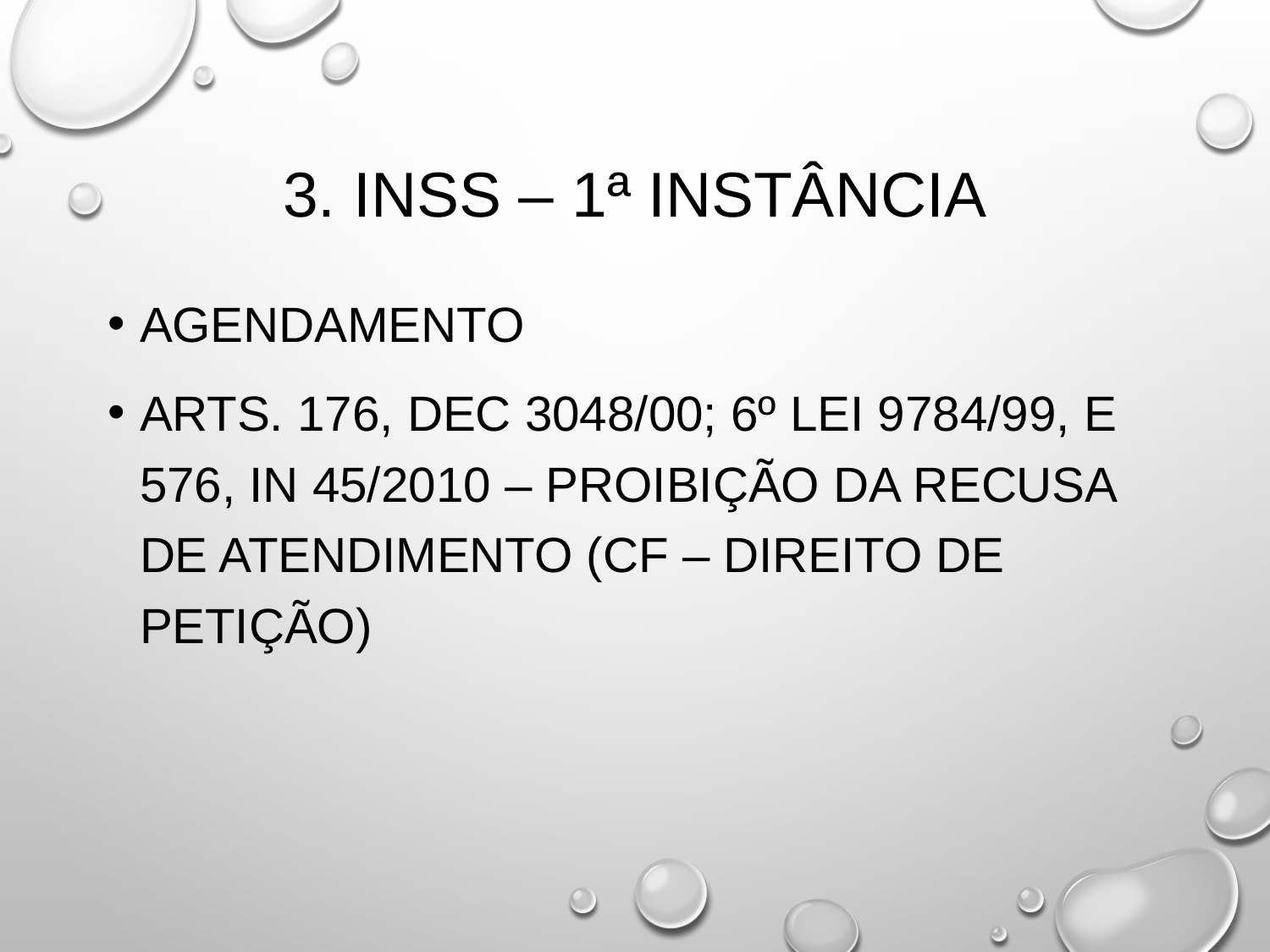

# 3. INSS – 1ª INSTÂNCIA
Agendamento
Arts. 176, Dec 3048/00; 6º Lei 9784/99, e 576, IN 45/2010 – proibição da recusa de atendimento (CF – direito de petição)